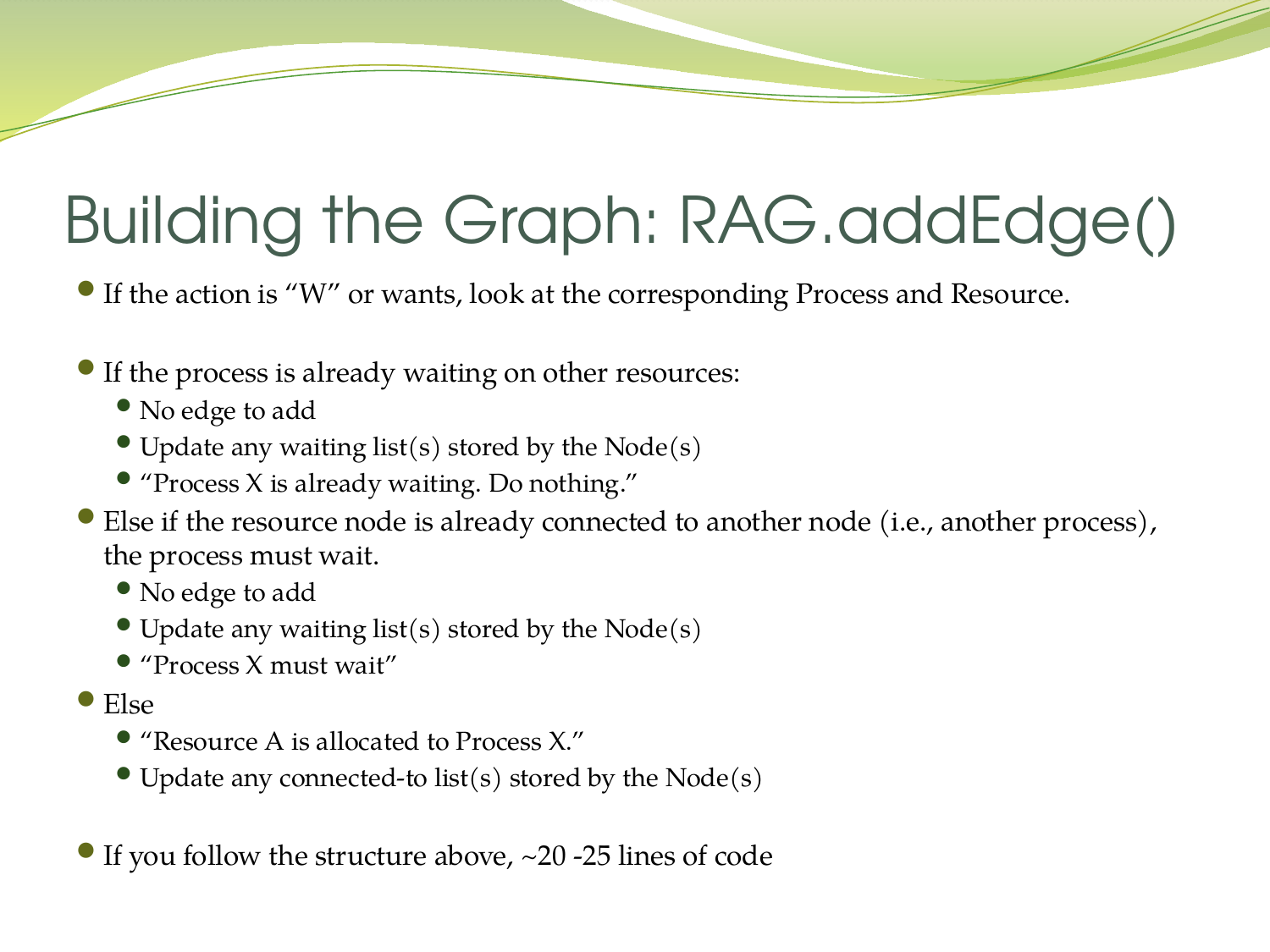

# Building the Graph: RAG.addEdge()
If the action is “W” or wants, look at the corresponding Process and Resource.

If the process is already waiting on other resources:
No edge to add
Update any waiting list(s) stored by the Node(s)
“Process X is already waiting. Do nothing.”
Else if the resource node is already connected to another node (i.e., another process), the process must wait.
No edge to add
Update any waiting list(s) stored by the Node(s)
“Process X must wait”
Else
“Resource A is allocated to Process X.”
Update any connected-to list(s) stored by the Node(s)

If you follow the structure above, ~20 -25 lines of code